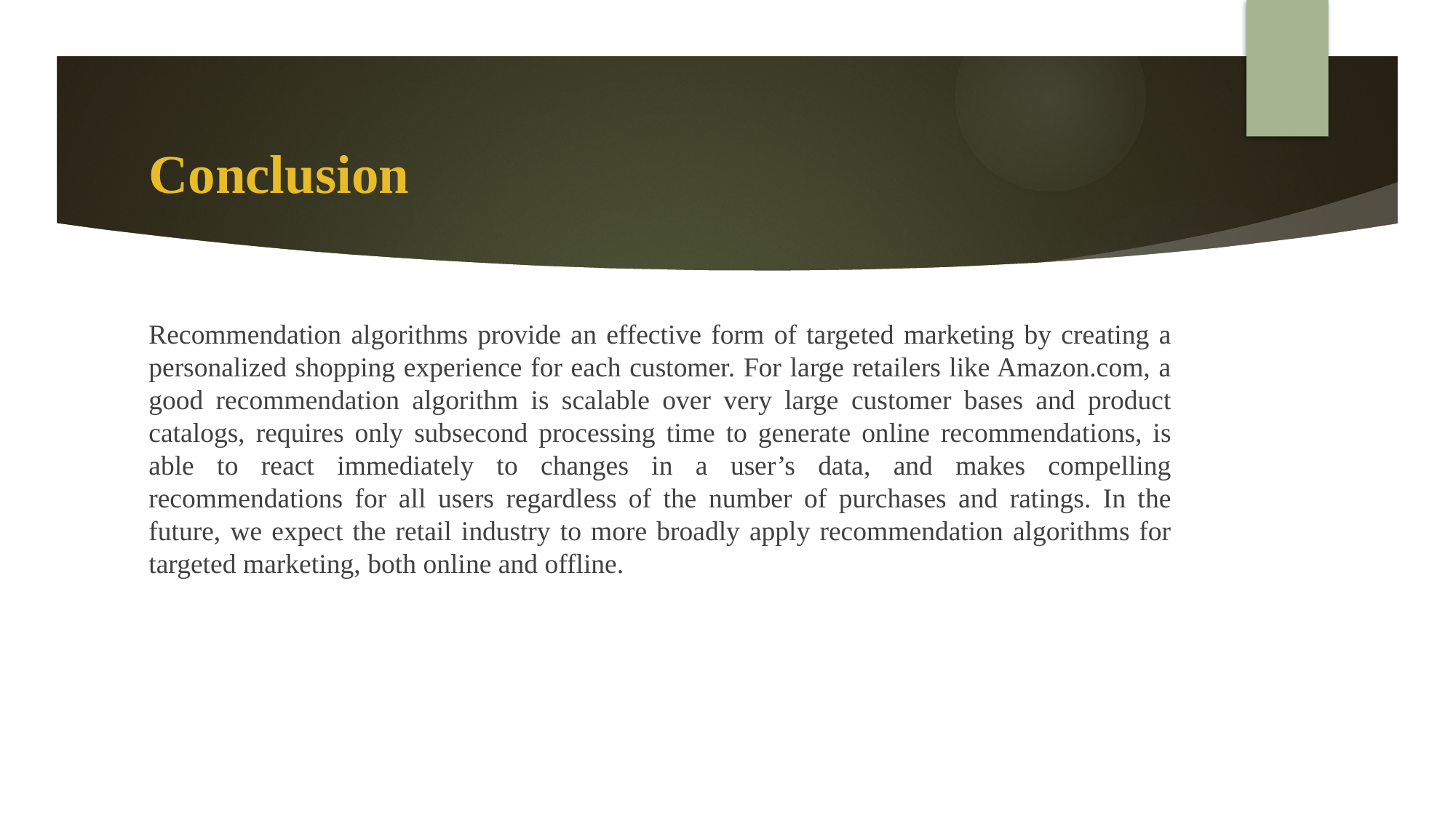

# Conclusion
Recommendation algorithms provide an effective form of targeted marketing by creating a personalized shopping experience for each customer. For large retailers like Amazon.com, a good recommendation algorithm is scalable over very large customer bases and product catalogs, requires only subsecond processing time to generate online recommendations, is able to react immediately to changes in a user’s data, and makes compelling recommendations for all users regardless of the number of purchases and ratings. In the future, we expect the retail industry to more broadly apply recommendation algorithms for targeted marketing, both online and offline.